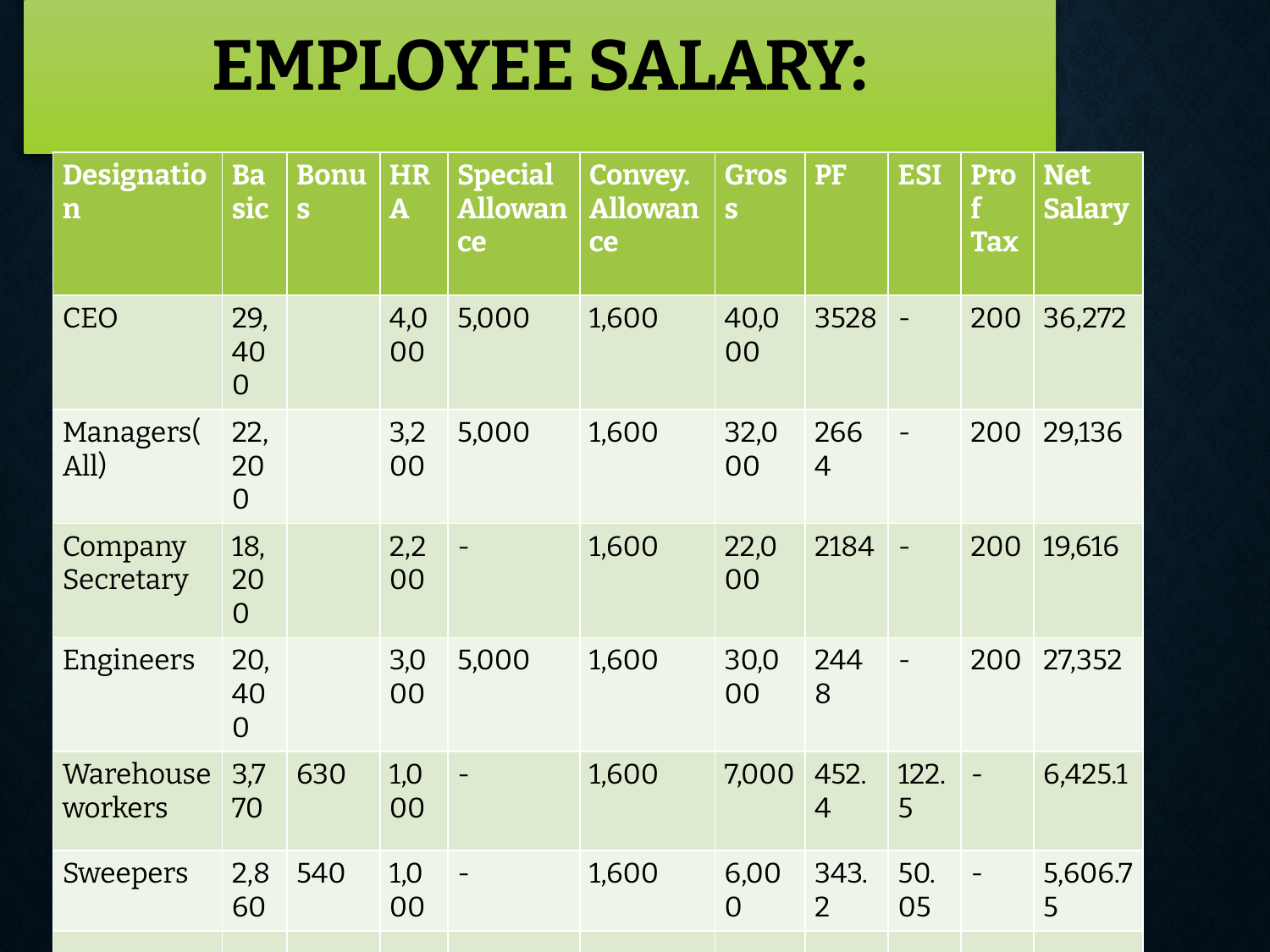

# Employee salary:
| Designation | Basic | Bonus | HRA | Special Allowance | Convey. Allowance | Gross | PF | ESI | Prof Tax | Net Salary |
| --- | --- | --- | --- | --- | --- | --- | --- | --- | --- | --- |
| CEO | 29,400 |  | 4,000 | 5,000 | 1,600 | 40,000 | 3528 | - | 200 | 36,272 |
| Managers(All) | 22,200 |  | 3,200 | 5,000 | 1,600 | 32,000 | 2664 | - | 200 | 29,136 |
| Company Secretary | 18,200 |  | 2,200 | - | 1,600 | 22,000 | 2184 | - | 200 | 19,616 |
| Engineers | 20,400 |  | 3,000 | 5,000 | 1,600 | 30,000 | 2448 | - | 200 | 27,352 |
| Warehouse workers | 3,770 | 630 | 1,000 | - | 1,600 | 7,000 | 452.4 | 122.5 | - | 6,425.1 |
| Sweepers | 2,860 | 540 | 1,000 | - | 1,600 | 6,000 | 343.2 | 50.05 | - | 5,606.75 |
|  |  |  |  |  |  |  |  |  |  |  |

Designation
Basic
Bonus
HRA
Sp.convience
Convince
Gross
PF
ESI
P Tax
NetDesignation
Basic
Bonus
HRA
Sp.convience
Convince
Gross
PF
ESI
P Tax
Net
CEO
29400
      -
4000
5000
1600
40000
3528
   -
200
36272
Managers (All)
22200
       -
3200

CEO
29400
      -
4000
5000
1600
40000
3528
   -
200
36272
Managers (All)
22200
       -
3200